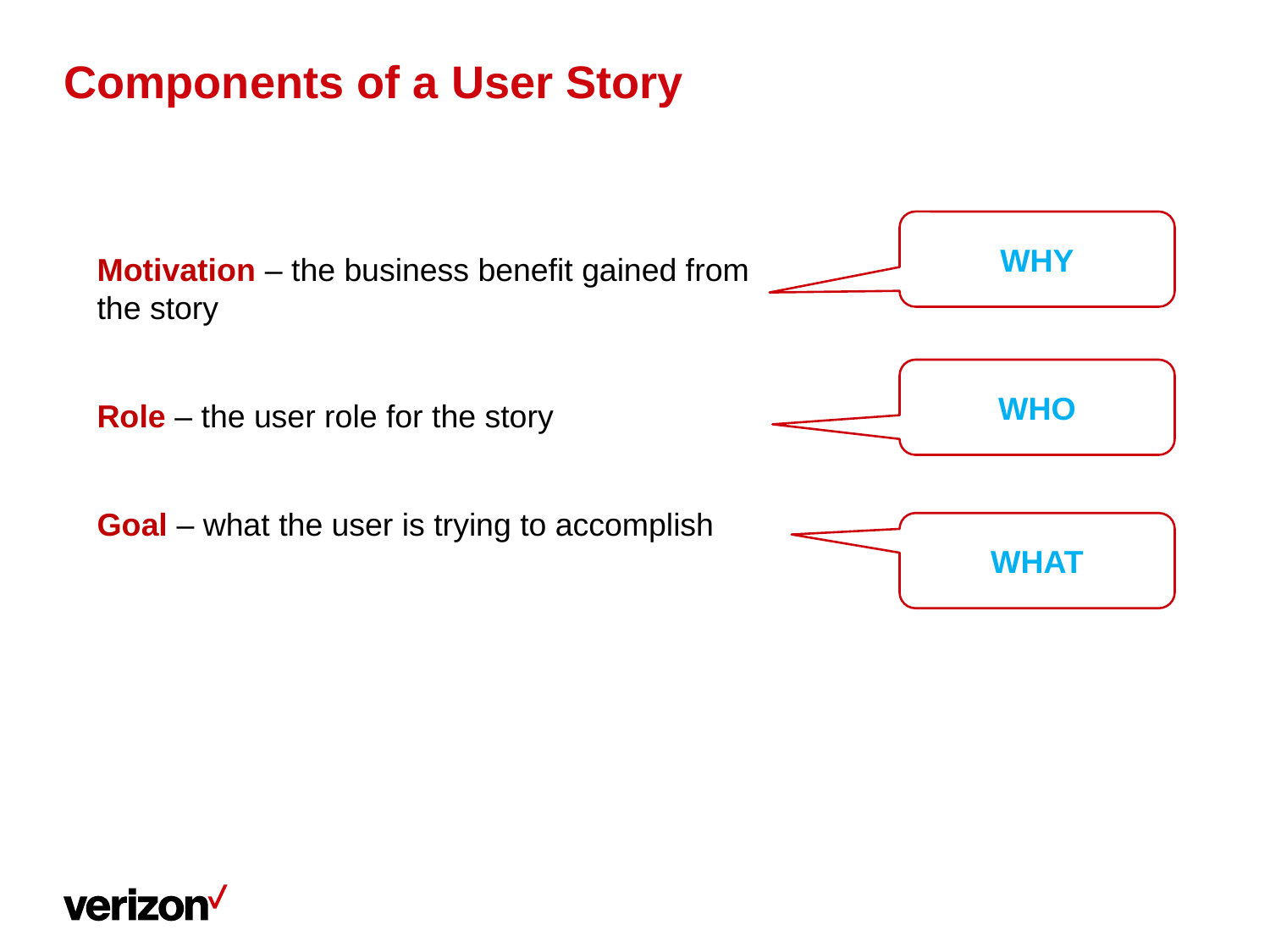

# Components of a User Story
WHY
Motivation – the business benefit gained from the story
Role – the user role for the story
Goal – what the user is trying to accomplish
WHO
WHAT